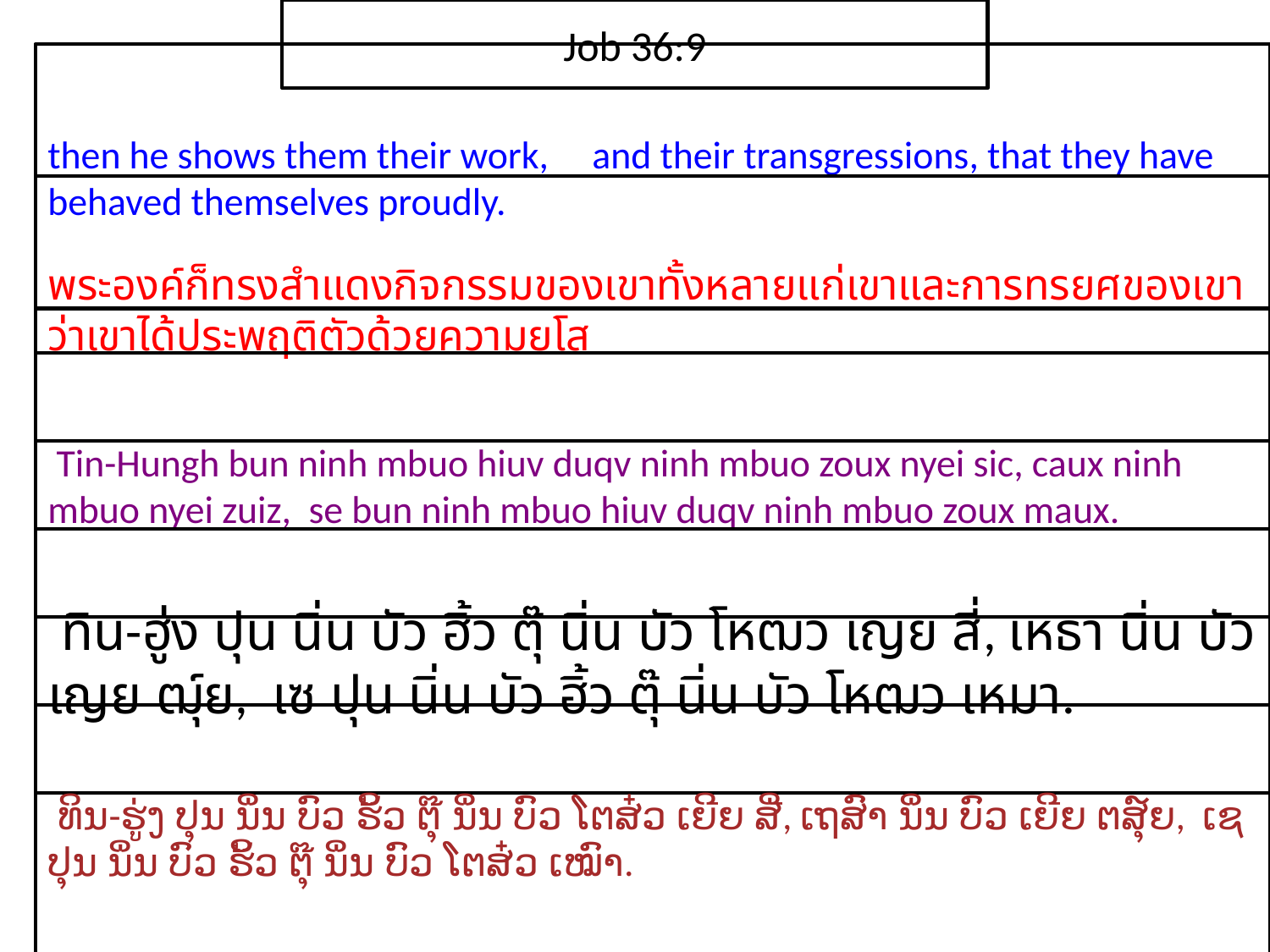

Job 36:9
then he shows them their work,     and their transgressions, that they have behaved themselves proudly.
​พระ​องค์​ก็​ทรง​สำแดง​กิจกรรม​ของ​เขา​ทั้ง​หลาย​แก่​เขาและ​การ​ทรยศ​ของ​เขา ว่า​เขา​ได้​ประพฤติ​ตัว​ด้วย​ความ​ยโส
 Tin-Hungh bun ninh mbuo hiuv duqv ninh mbuo zoux nyei sic, caux ninh mbuo nyei zuiz,  se bun ninh mbuo hiuv duqv ninh mbuo zoux maux.
 ทิน-ฮู่ง ปุน นิ่น บัว ฮิ้ว ตุ๊ นิ่น บัว โหฒว เญย สี่, เหธา นิ่น บัว เญย ฒุ์ย,  เซ ปุน นิ่น บัว ฮิ้ว ตุ๊ นิ่น บัว โหฒว เหมา.
 ທິນ-ຮູ່ງ ປຸນ ນິ່ນ ບົວ ຮິ້ວ ຕຸ໊ ນິ່ນ ບົວ ໂຕສ໋ວ ເຍີຍ ສີ່, ເຖສົາ ນິ່ນ ບົວ ເຍີຍ ຕສຸ໌ຍ,  ເຊ ປຸນ ນິ່ນ ບົວ ຮິ້ວ ຕຸ໊ ນິ່ນ ບົວ ໂຕສ໋ວ ເໝົາ.